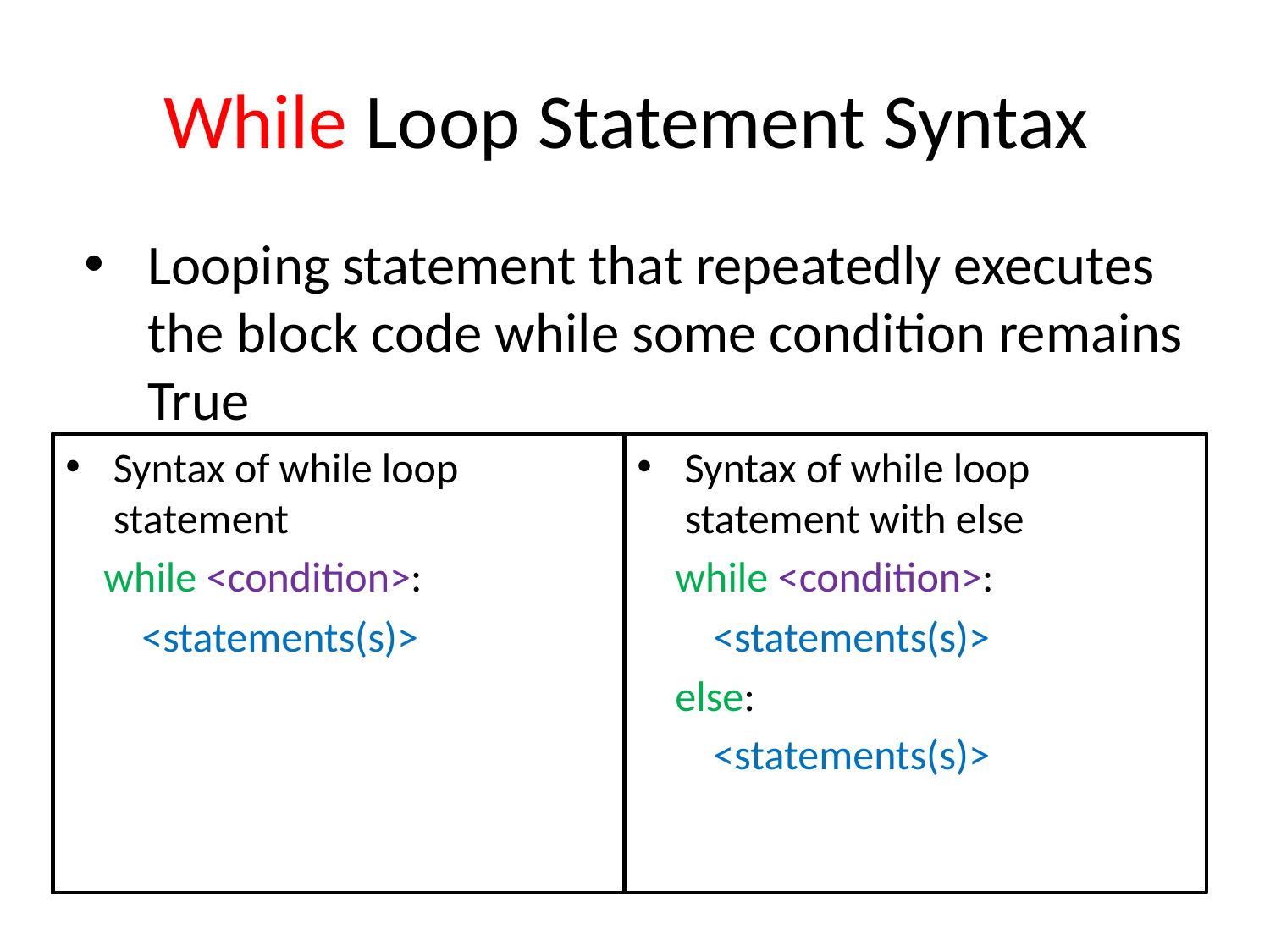

# While Loop Statement Syntax
Looping statement that repeatedly executes the block code while some condition remains True

Syntax of while loop statement with else
    while <condition>:
        <statements(s)>
    else:
        <statements(s)>

Syntax of while loop statement
    while <condition>:
        <statements(s)>